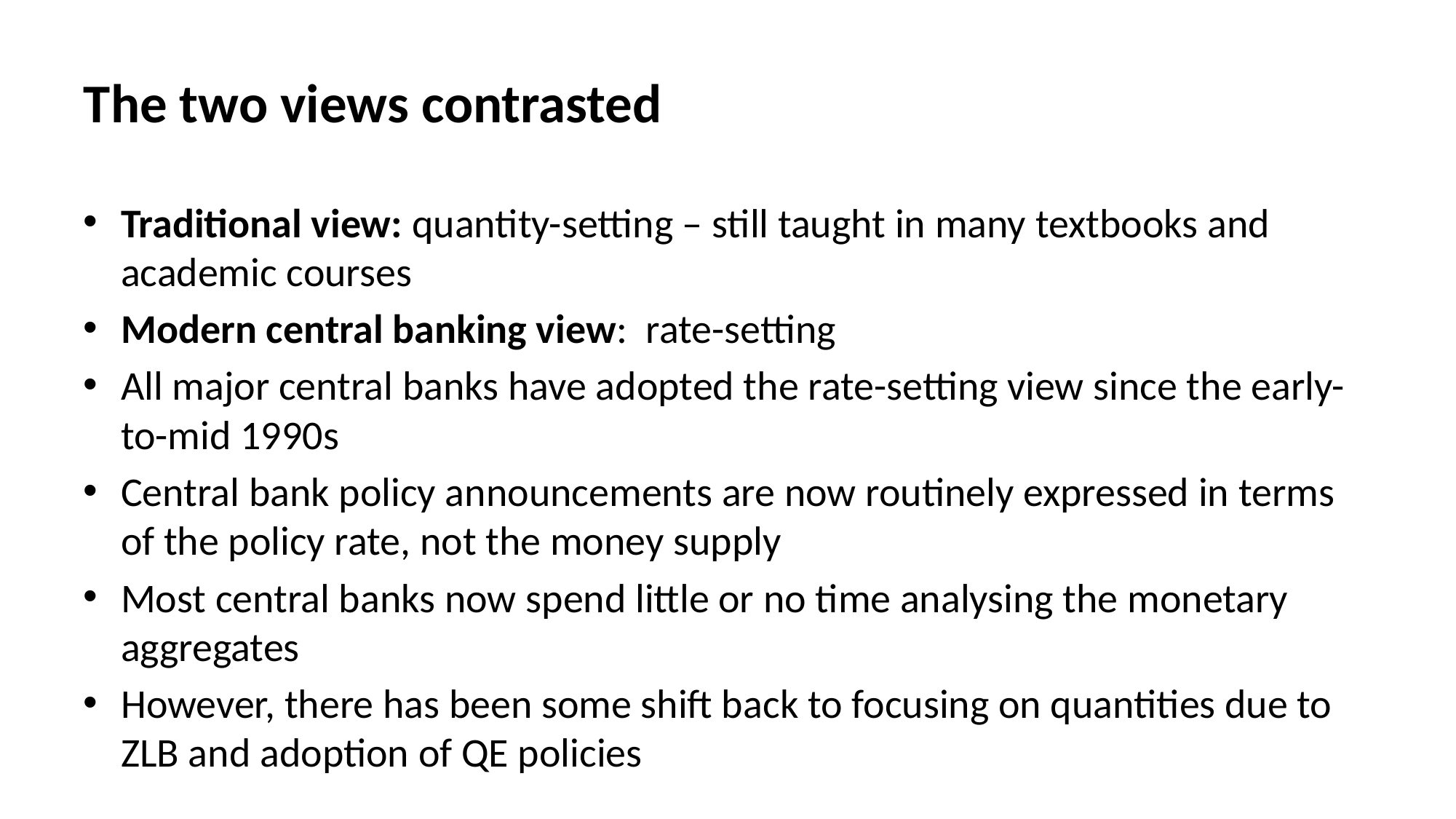

# The two views contrasted
Traditional view: quantity-setting – still taught in many textbooks and academic courses
Modern central banking view:  rate-setting
All major central banks have adopted the rate-setting view since the early-to-mid 1990s
Central bank policy announcements are now routinely expressed in terms of the policy rate, not the money supply
Most central banks now spend little or no time analysing the monetary aggregates
However, there has been some shift back to focusing on quantities due to ZLB and adoption of QE policies